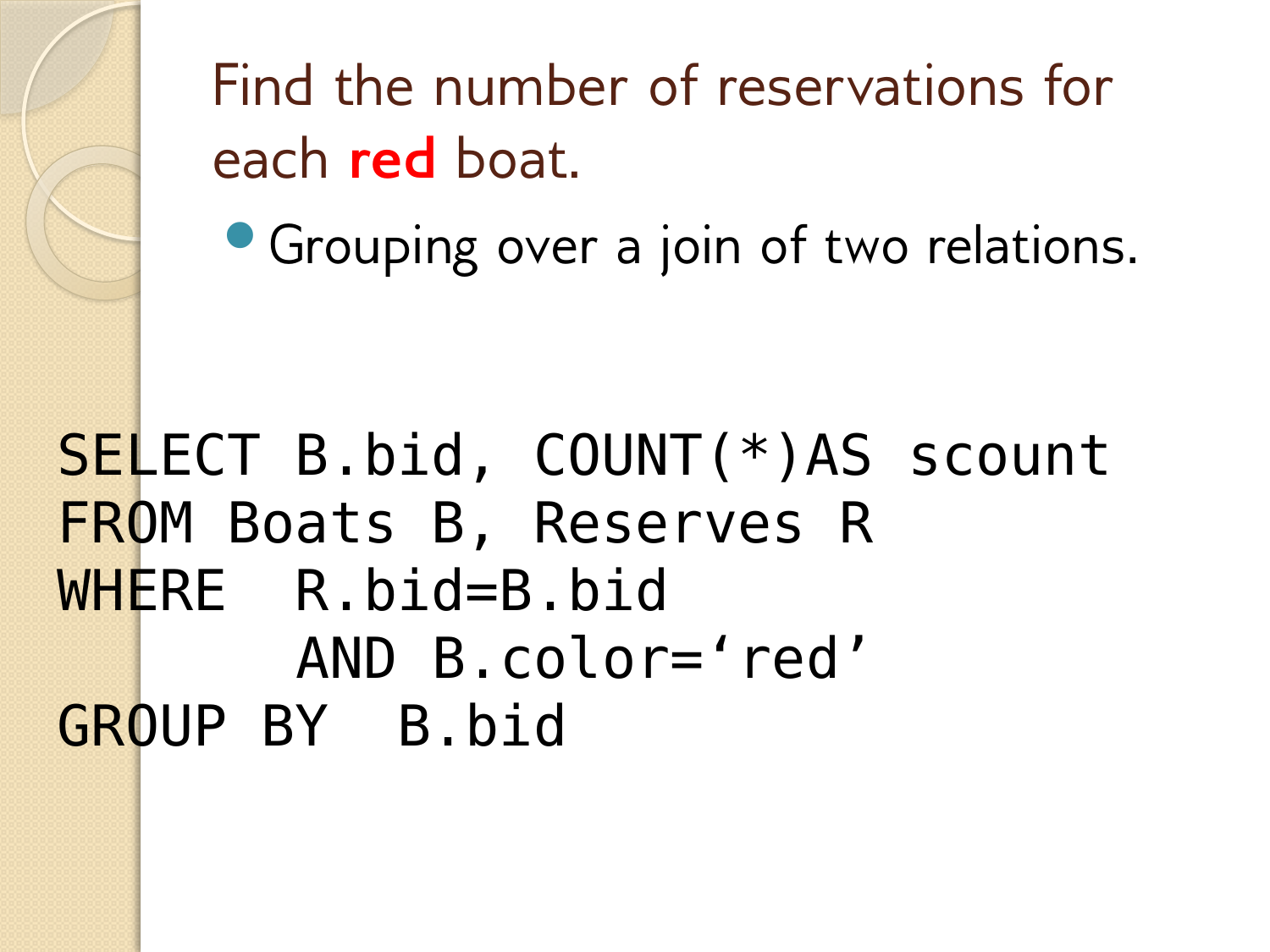

# Find the number of reservations for each red boat.
Grouping over a join of two relations.
SELECT B.bid, COUNT(*)AS scount
FROM Boats B, Reserves R
WHERE  R.bid=B.bid
       AND B.color=‘red’
GROUP BY  B.bid